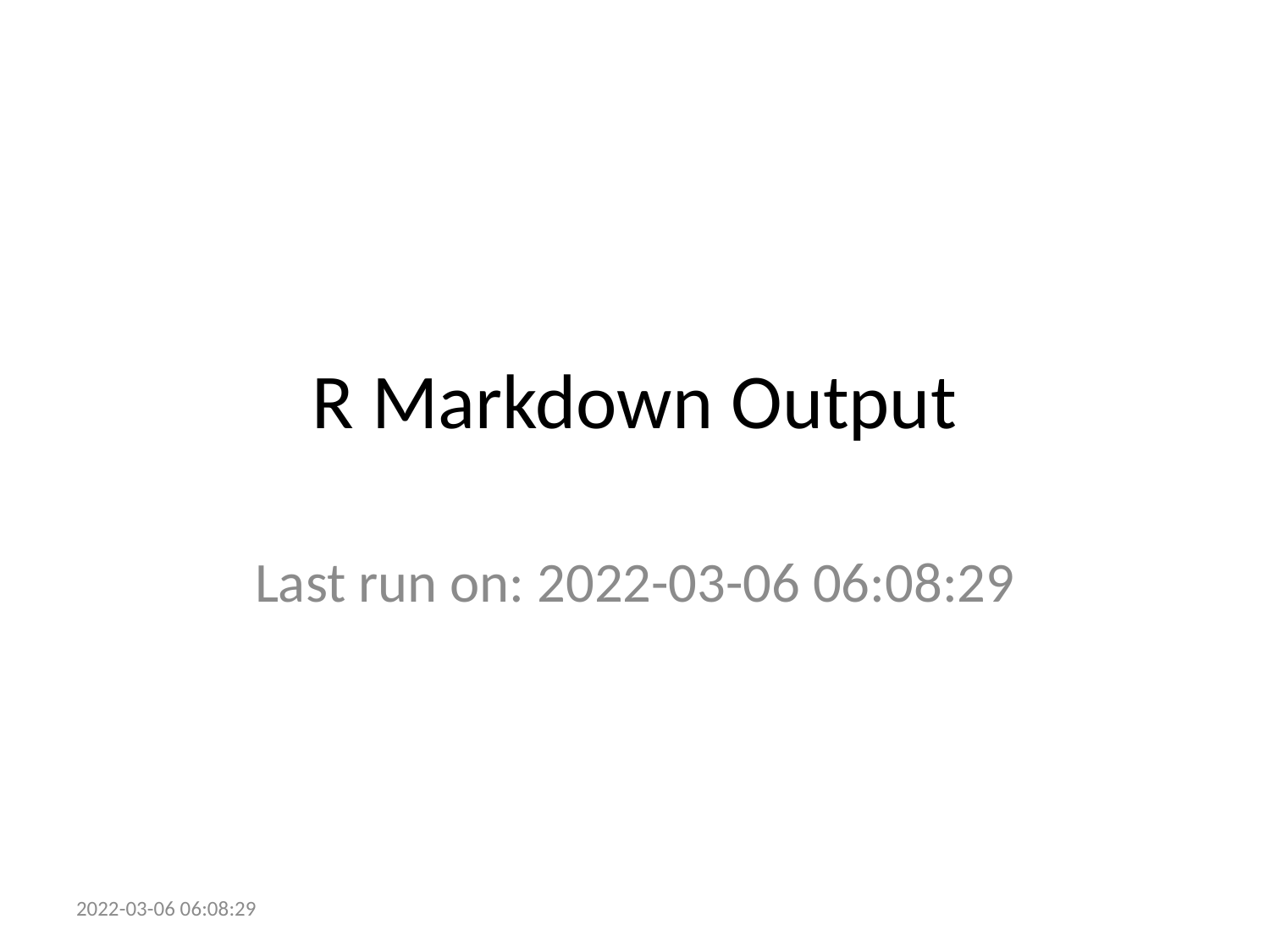

# R Markdown Output
Last run on: 2022-03-06 06:08:29
2022-03-06 06:08:29